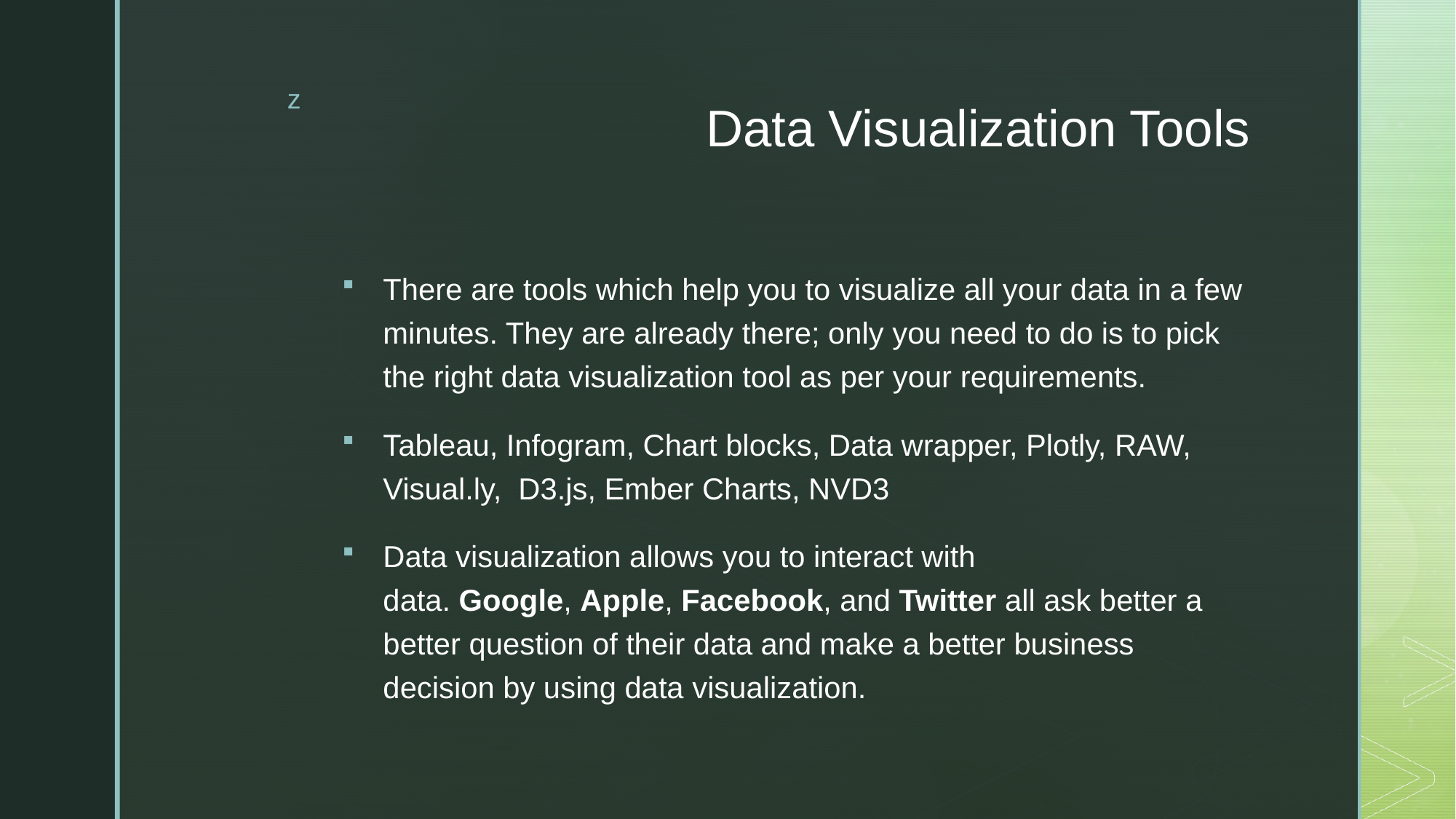

# Data Visualization Tools
There are tools which help you to visualize all your data in a few minutes. They are already there; only you need to do is to pick the right data visualization tool as per your requirements.
Tableau, Infogram, Chart blocks, Data wrapper, Plotly, RAW, Visual.ly,  D3.js, Ember Charts, NVD3
Data visualization allows you to interact with data. Google, Apple, Facebook, and Twitter all ask better a better question of their data and make a better business decision by using data visualization.